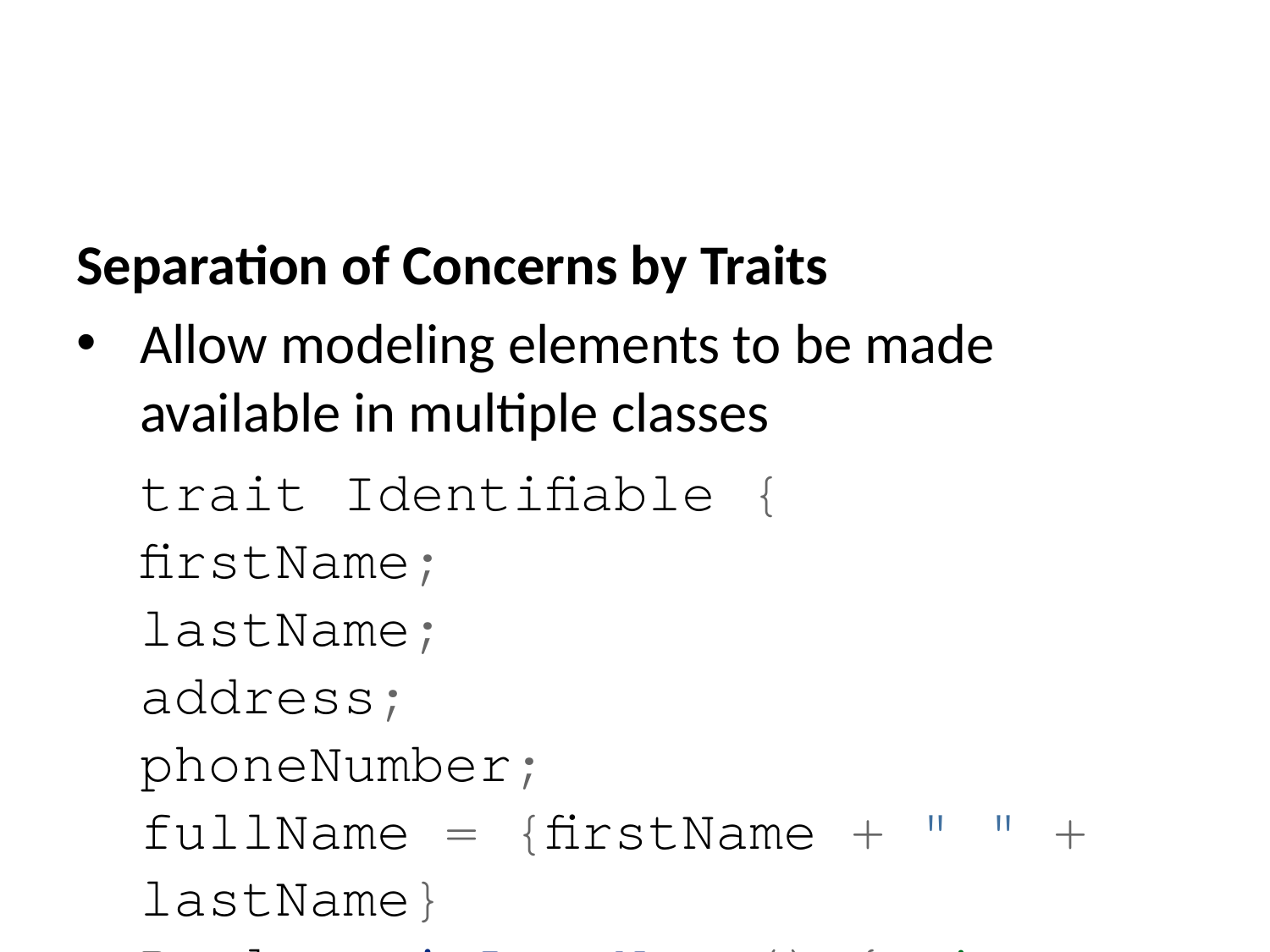

Separation of Concerns by Traits
Allow modeling elements to be made available in multiple classes
trait Identifiable {
firstName;
lastName;
address;
phoneNumber;
fullName = {firstName + " " + lastName}
Boolean isLongName() {return lastName.length() > 1;}
}
class Person {
isA Identifiable;
}
See more complete version of this in the user manual